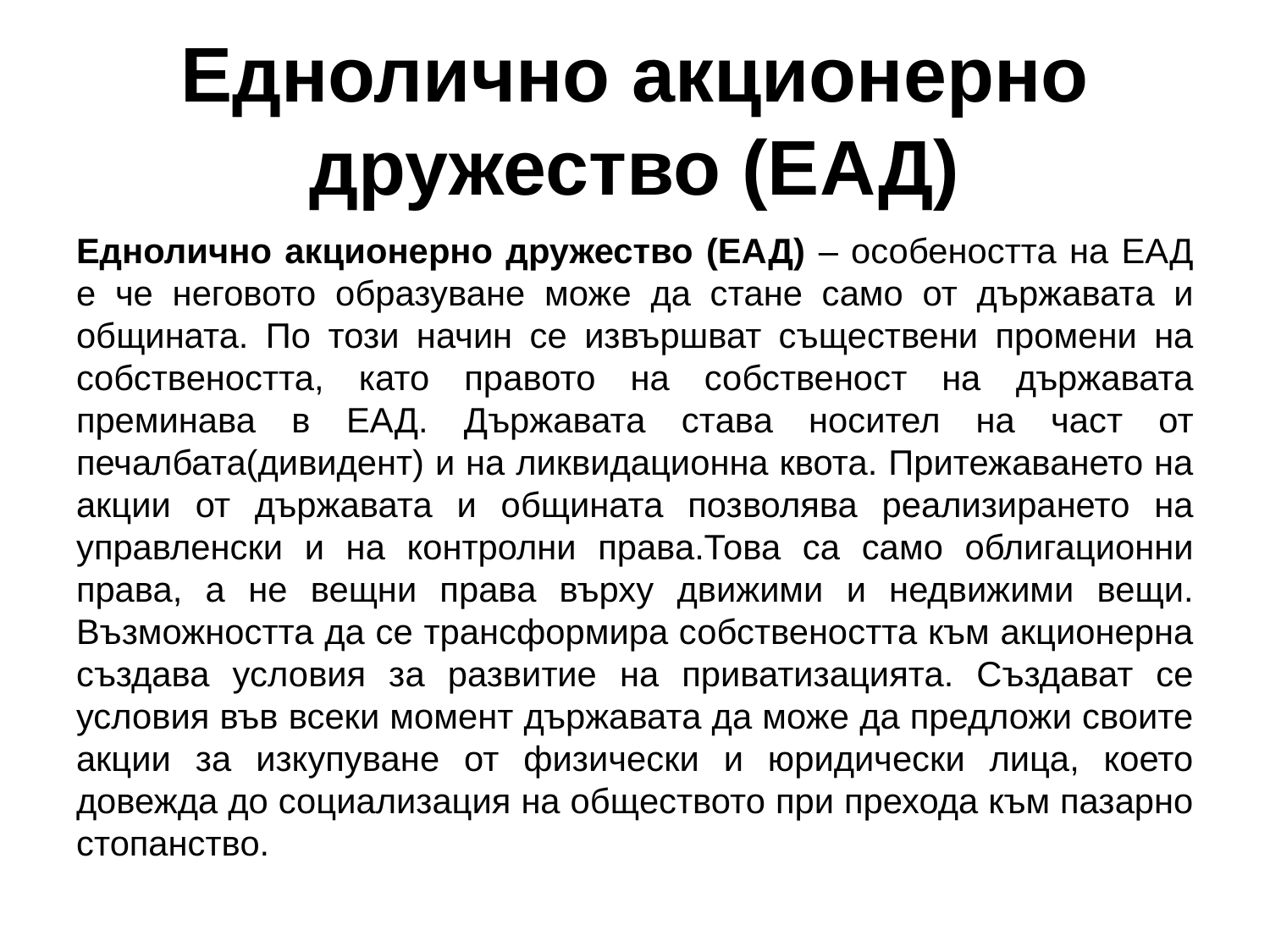

# Еднолично акционерно дружество (ЕАД)
Еднолично акционерно дружество (ЕАД) – особеността на ЕАД е че неговото образуване може да стане само от държавата и общината. По този начин се извършват съществени промени на собствеността, като правото на собственост на държавата преминава в ЕАД. Държавата става носител на част от печалбата(дивидент) и на ликвидационна квота. Притежаването на акции от държавата и общината позволява реализирането на управленски и на контролни права.Това са само облигационни права, а не вещни права върху движими и недвижими вещи. Възможността да се трансформира собствеността към акционерна създава условия за развитие на приватизацията. Създават се условия във всеки момент държавата да може да предложи своите акции за изкупуване от физически и юридически лица, което довежда до социализация на обществото при прехода към пазарно стопанство.